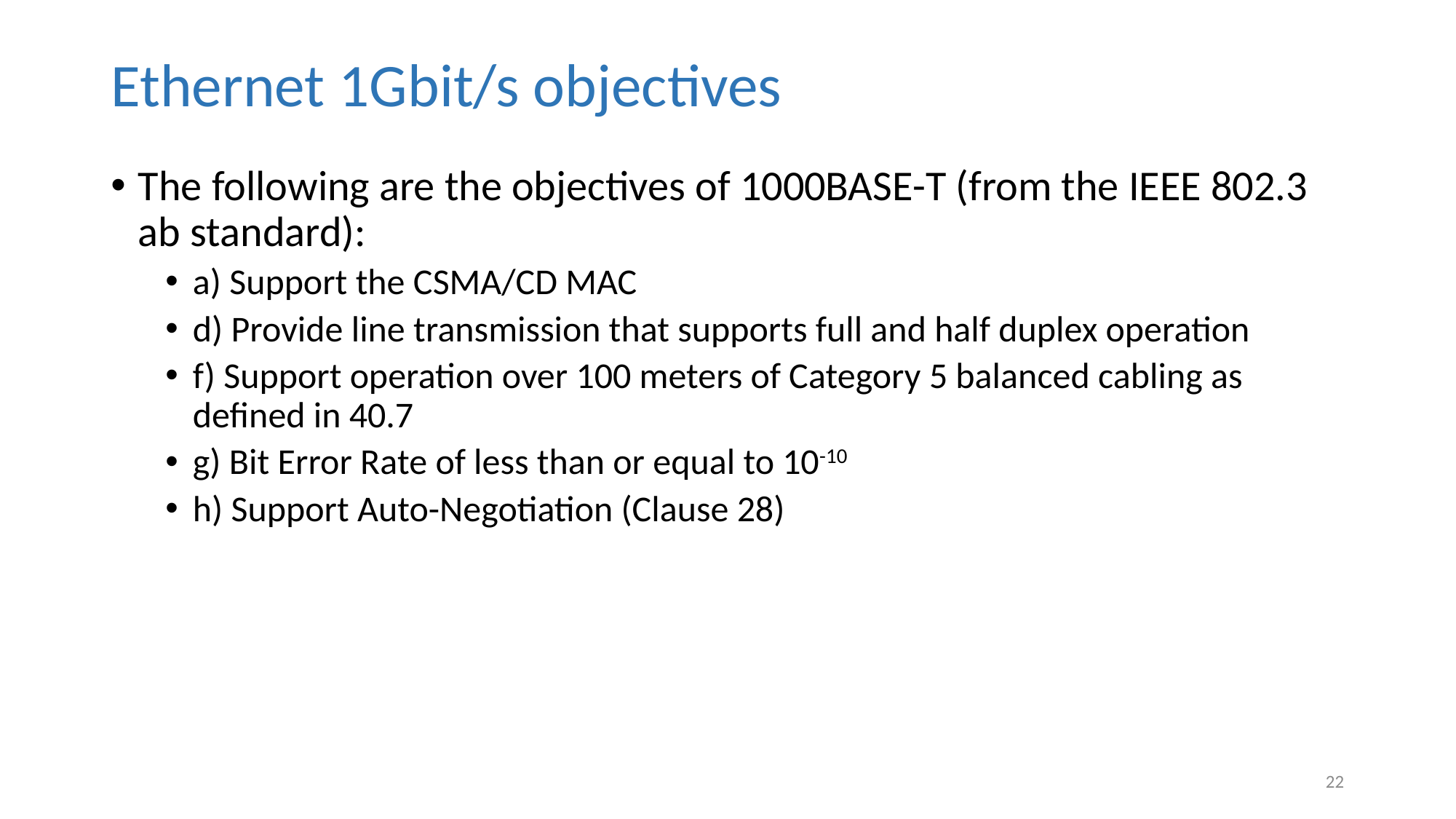

# Ethernet 1Gbit/s objectives
The following are the objectives of 1000BASE-T (from the IEEE 802.3 ab standard):
a) Support the CSMA/CD MAC
d) Provide line transmission that supports full and half duplex operation
f) Support operation over 100 meters of Category 5 balanced cabling as defined in 40.7
g) Bit Error Rate of less than or equal to 10-10
h) Support Auto-Negotiation (Clause 28)
22